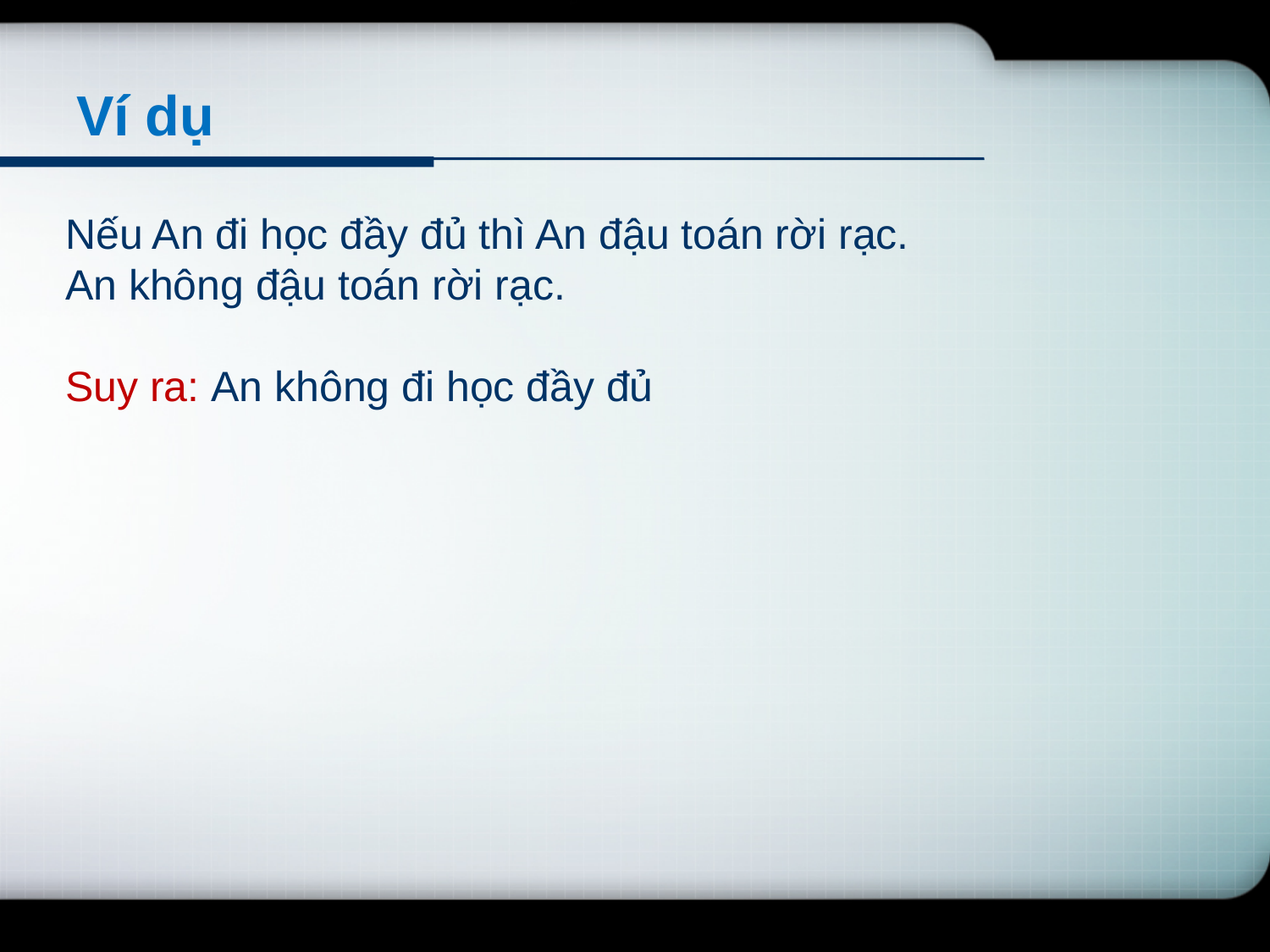

# Ví dụ
Nếu An đi học đầy đủ thì An đậu toán rời rạc.
An không đậu toán rời rạc.

Suy ra: An không đi học đầy đủ